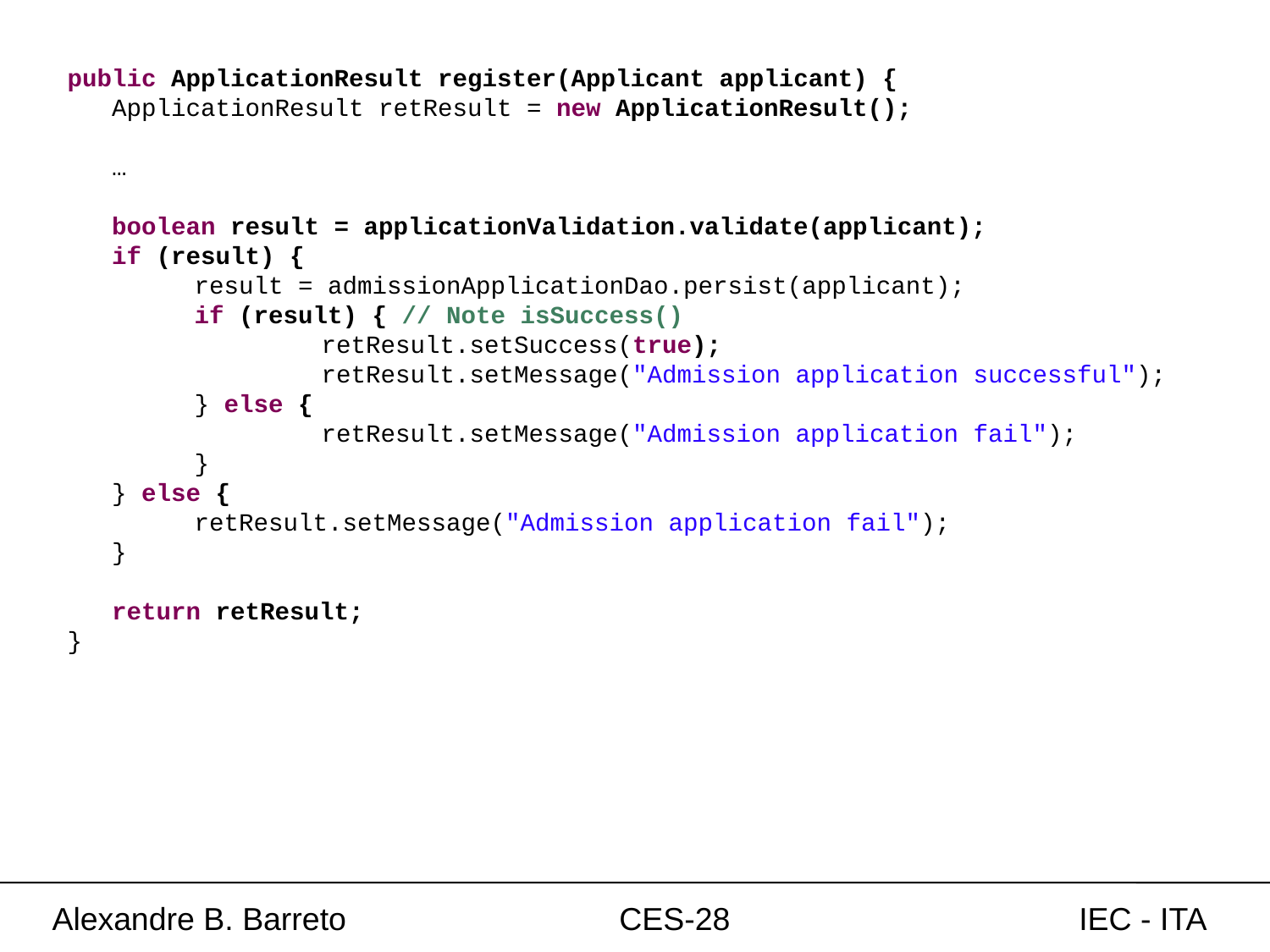

public ApplicationResult register(Applicant applicant) {
   ApplicationResult retResult = new ApplicationResult();

   …

   boolean result = applicationValidation.validate(applicant);
   if (result) {
	result = admissionApplicationDao.persist(applicant);
	if (result) { // Note isSuccess()
		retResult.setSuccess(true);
		retResult.setMessage("Admission application successful");
	} else {
		retResult.setMessage("Admission application fail");
	}
   } else {
	retResult.setMessage("Admission application fail");
   }

   return retResult;
}